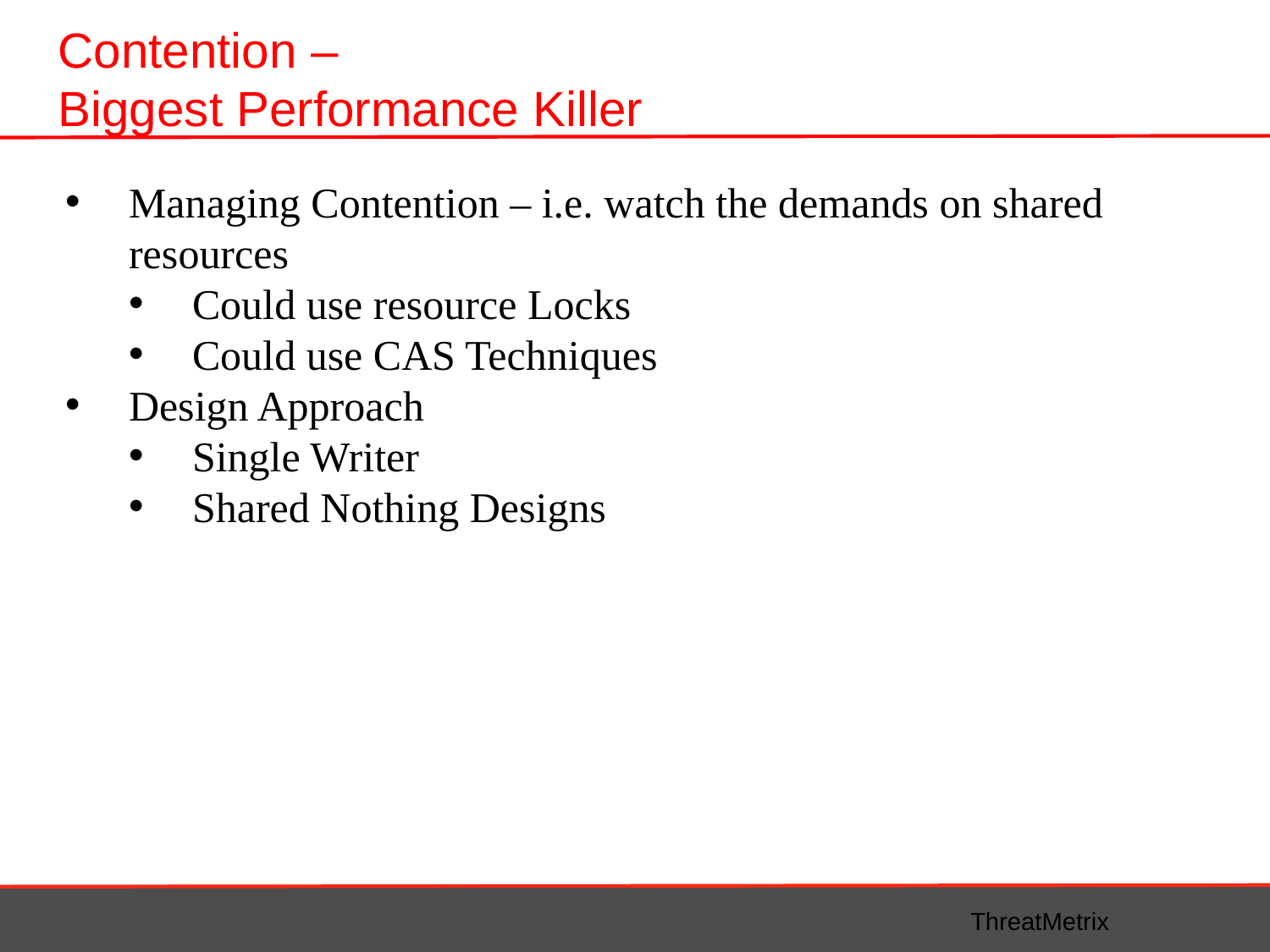

Contention –
Biggest Performance Killer

Managing Contention – i.e. watch the demands on shared resources
Could use resource Locks
Could use CAS Techniques
Design Approach
Single Writer
Shared Nothing Designs

ThreatMetrix